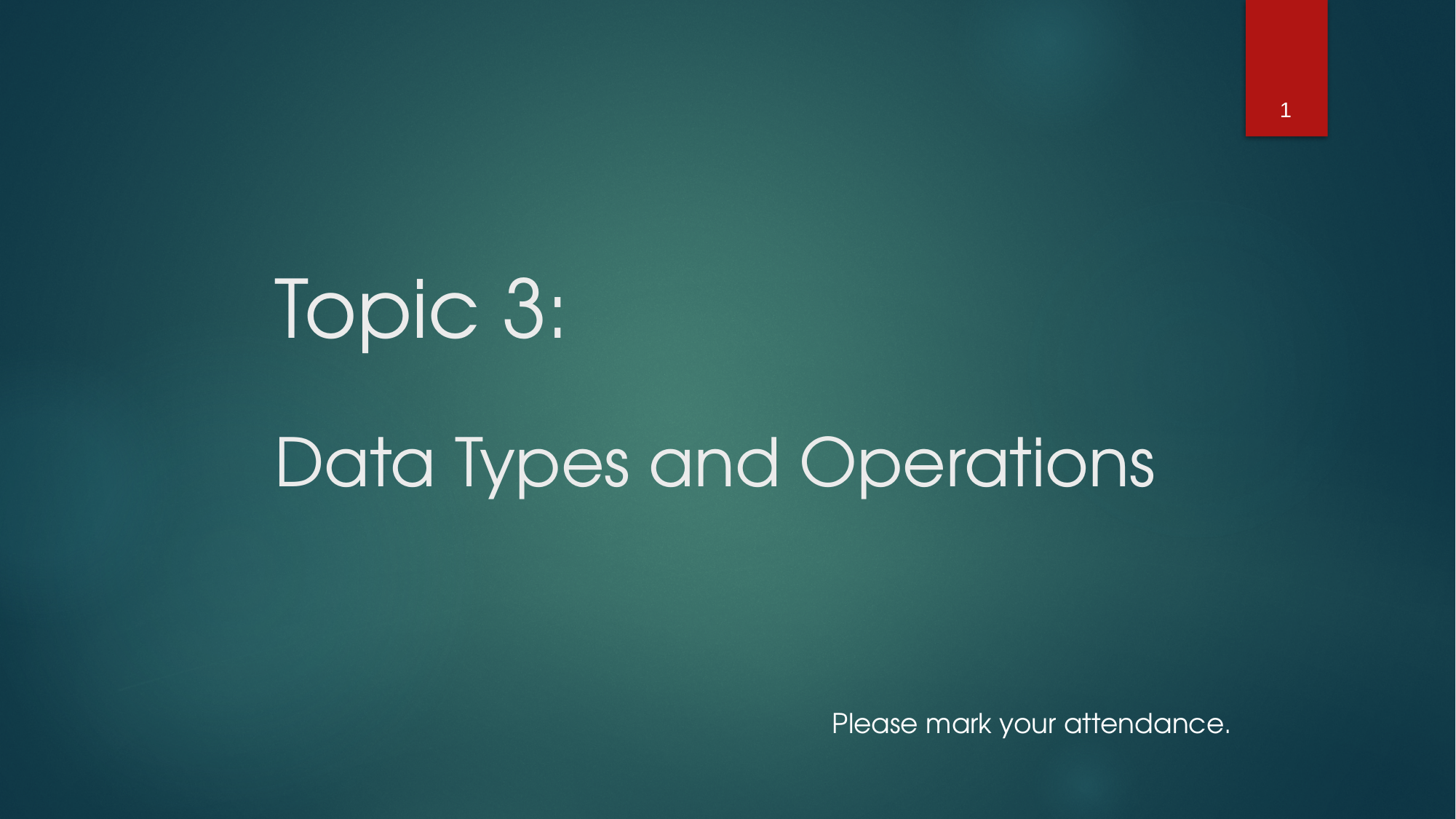

1
# Topic 3: Data Types and Operations
Please mark your attendance.